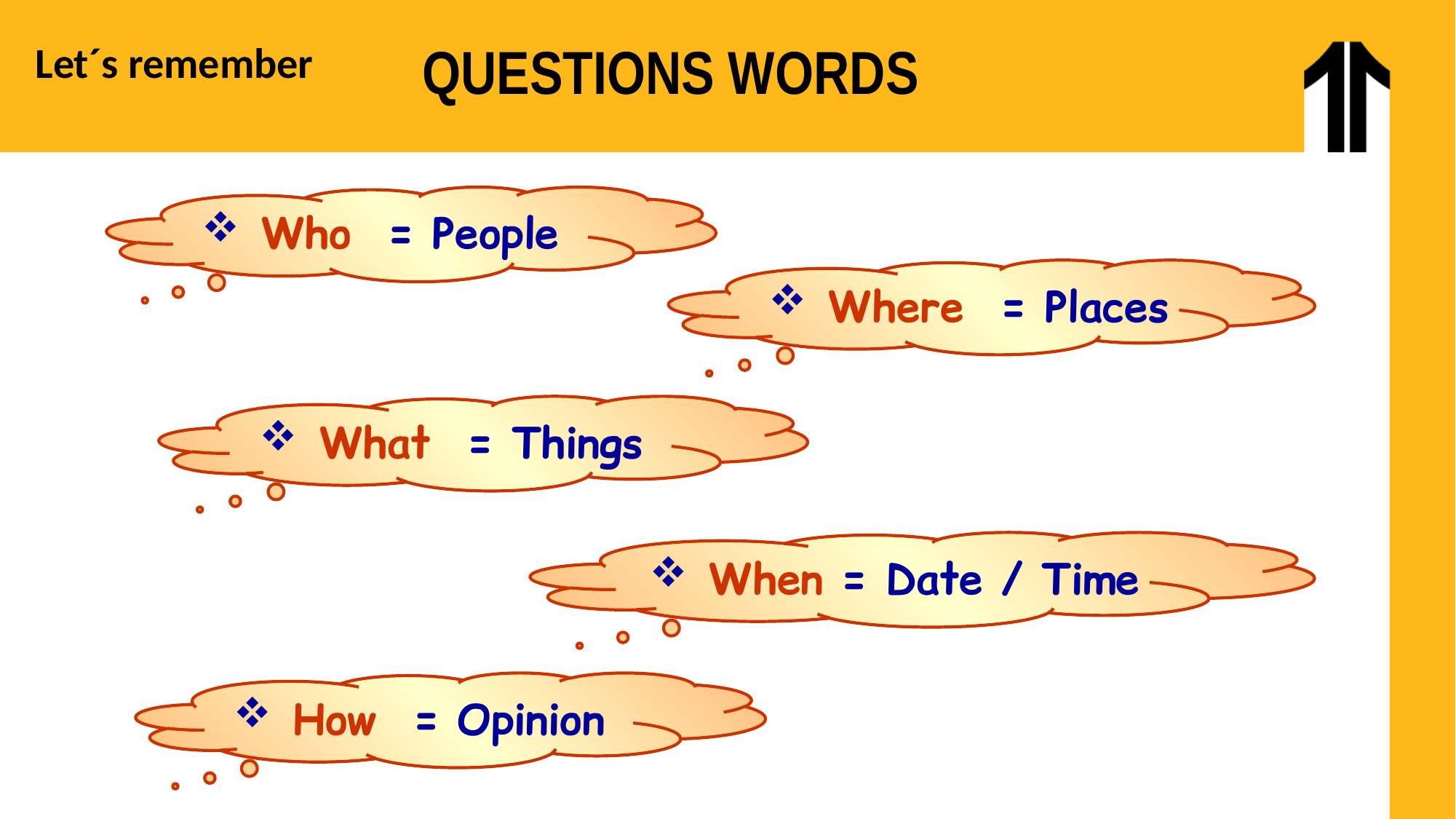

QUESTIONS WORDS
Let´s remember

 Who  = People
 Where  = Places
 What  = Things
 When = Date / Time
 How  = Opinion